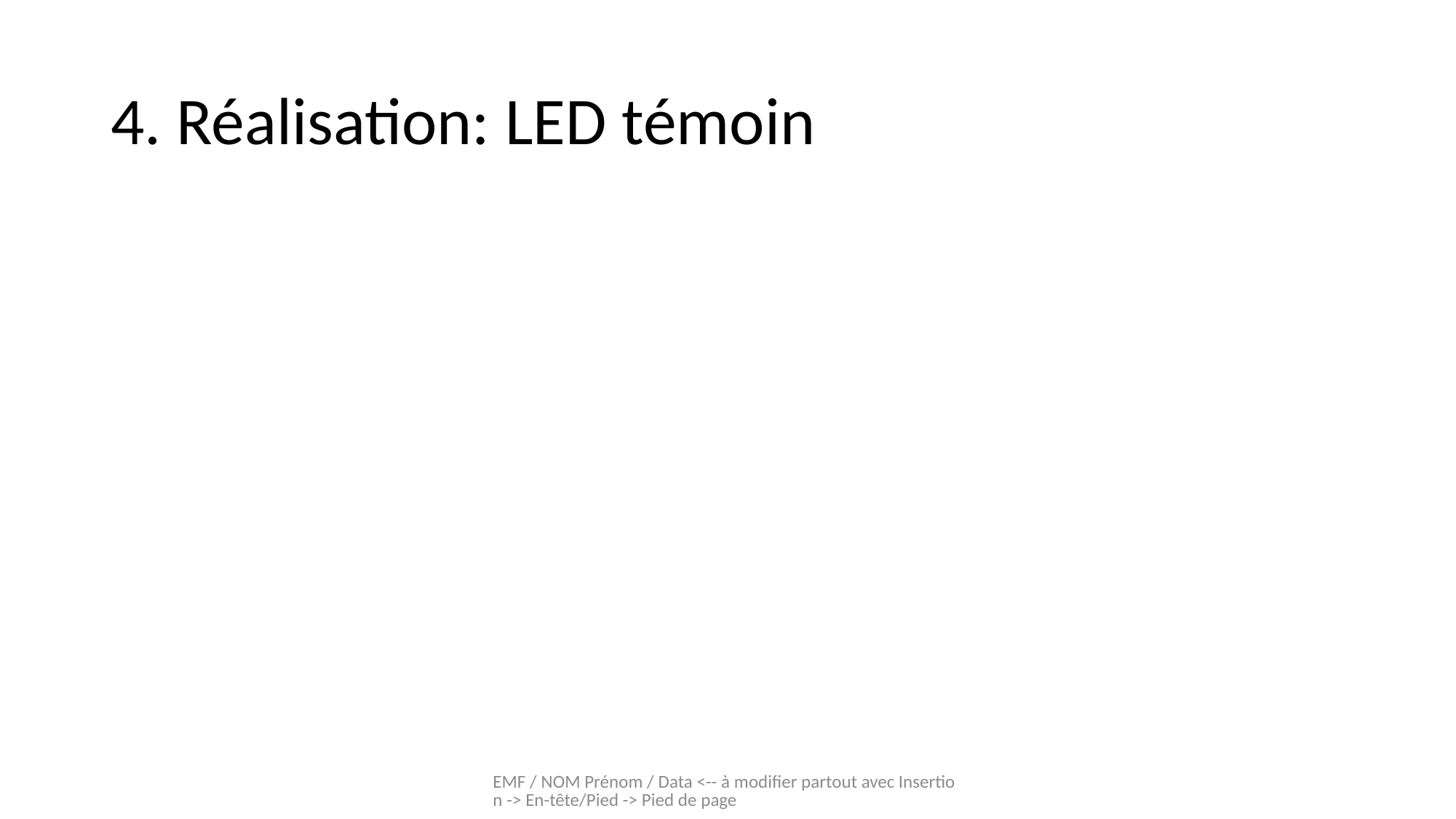

# 4. Réalisation: LED témoin

EMF / NOM Prénom / Data <-- à modifier partout avec Insertion -> En-tête/Pied -> Pied de page